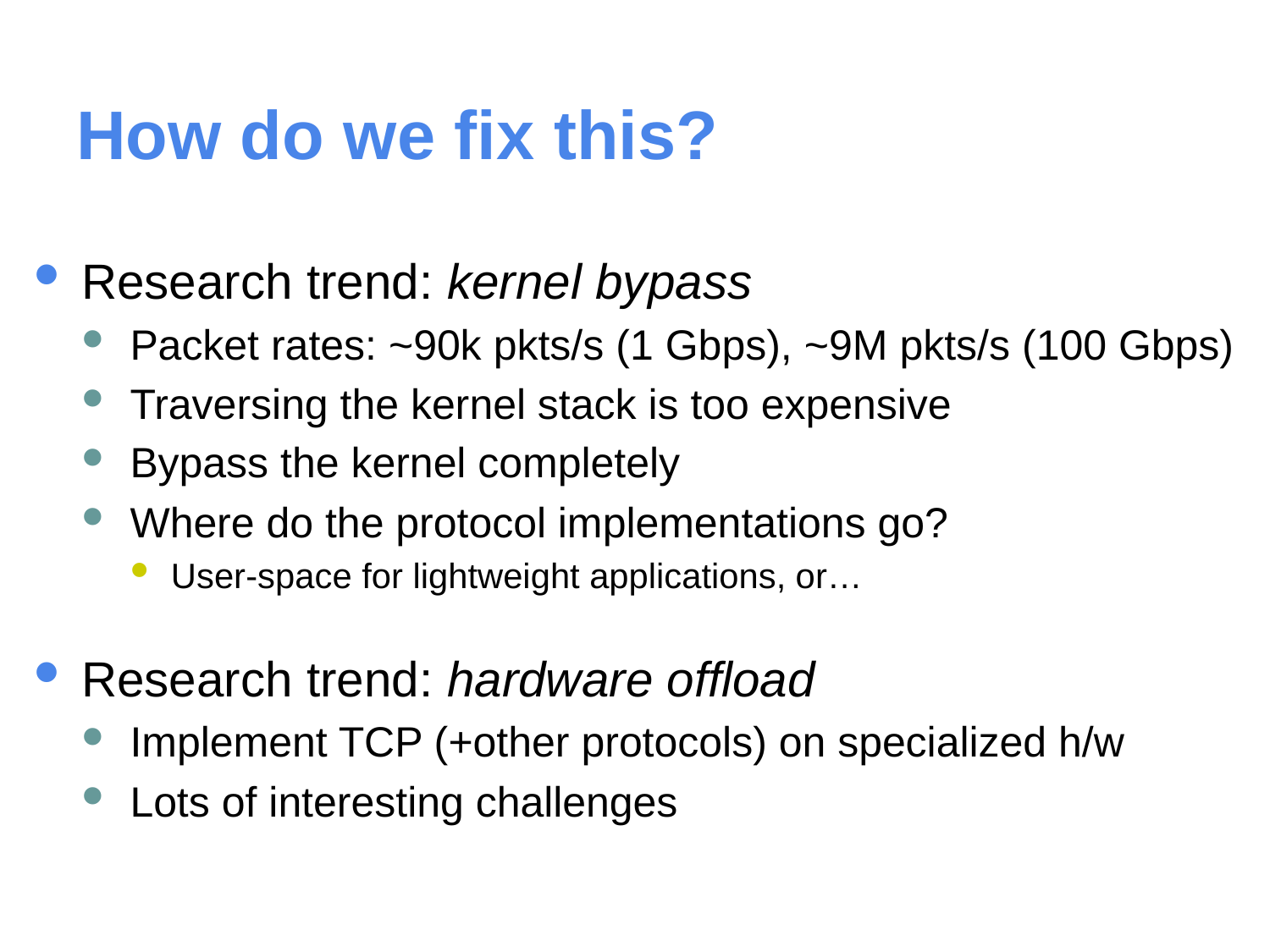

# How do we fix this?
Research trend: kernel bypass
Packet rates: ~90k pkts/s (1 Gbps), ~9M pkts/s (100 Gbps)
Traversing the kernel stack is too expensive
Bypass the kernel completely
Where do the protocol implementations go?
User-space for lightweight applications, or…
Research trend: hardware offload
Implement TCP (+other protocols) on specialized h/w
Lots of interesting challenges